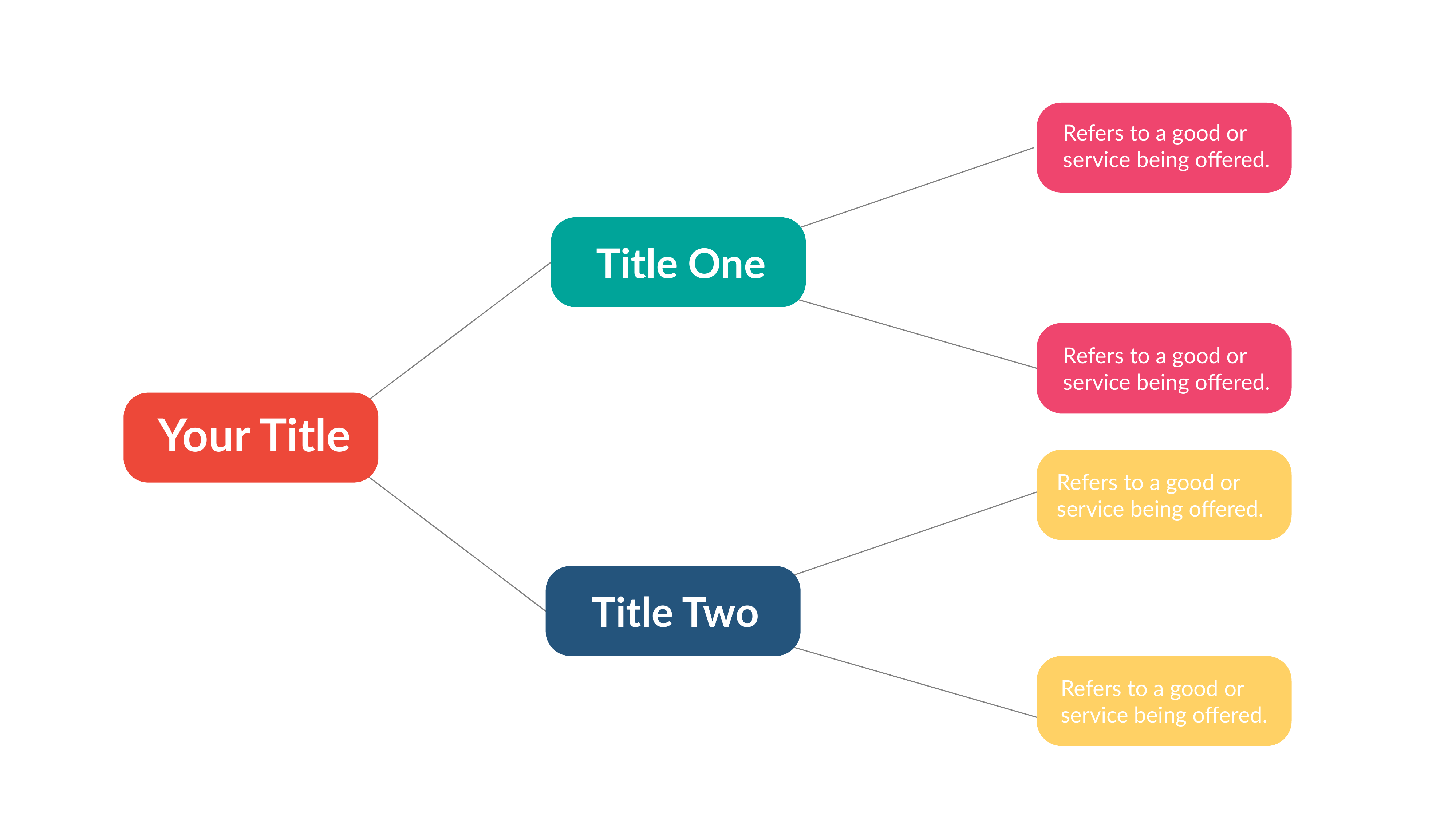

Refers to a good or service being offered.

Title One

Refers to a good or service being offered.

Your Title

Refers to a good or service being offered.

Title Two

Refers to a good or service being offered.